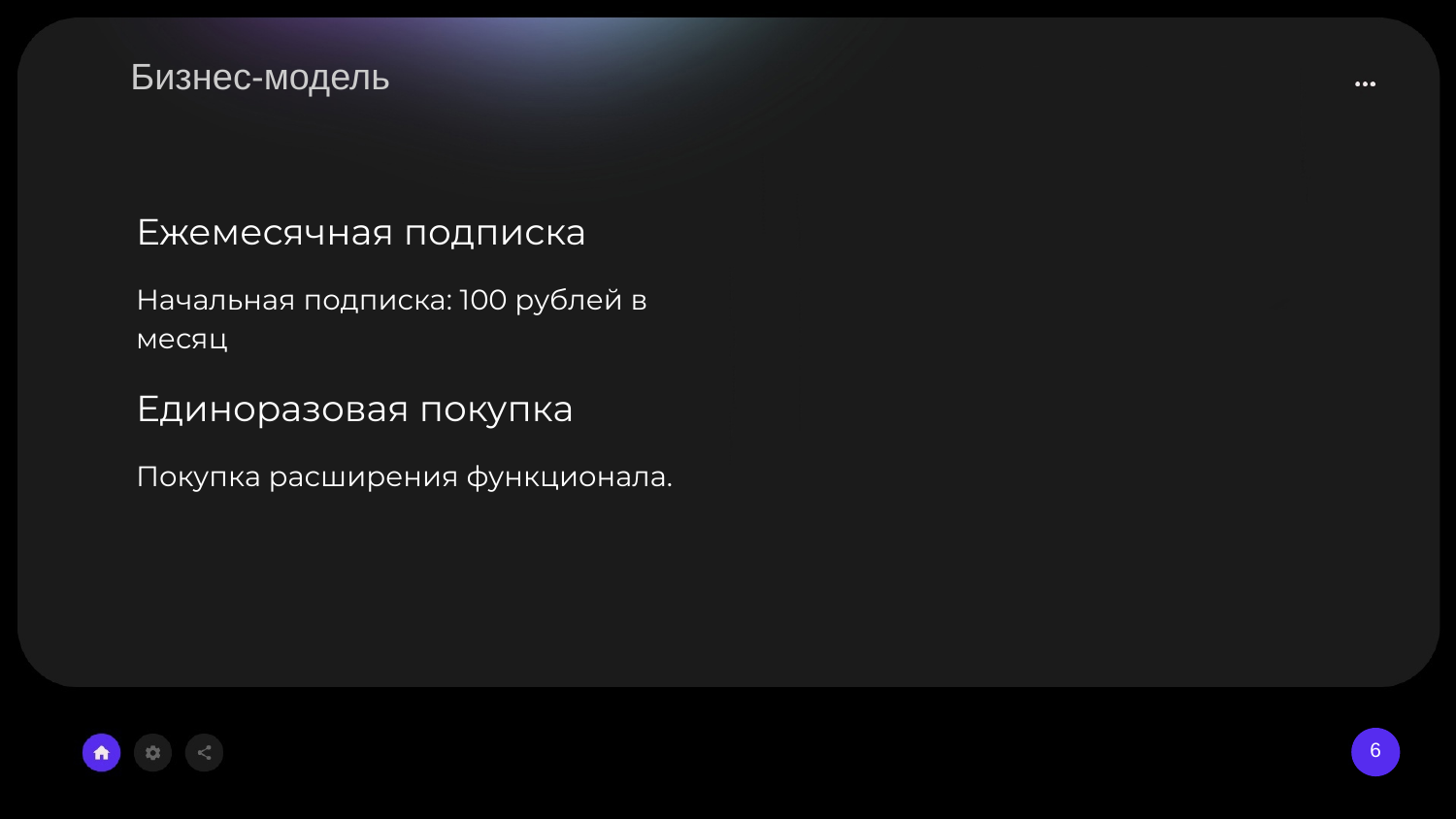

# Бизнес-модель
Ежемесячная подписка
Начальная подписка: 100 рублей в месяц
Единоразовая покупка
Покупка расширения функционала.
6